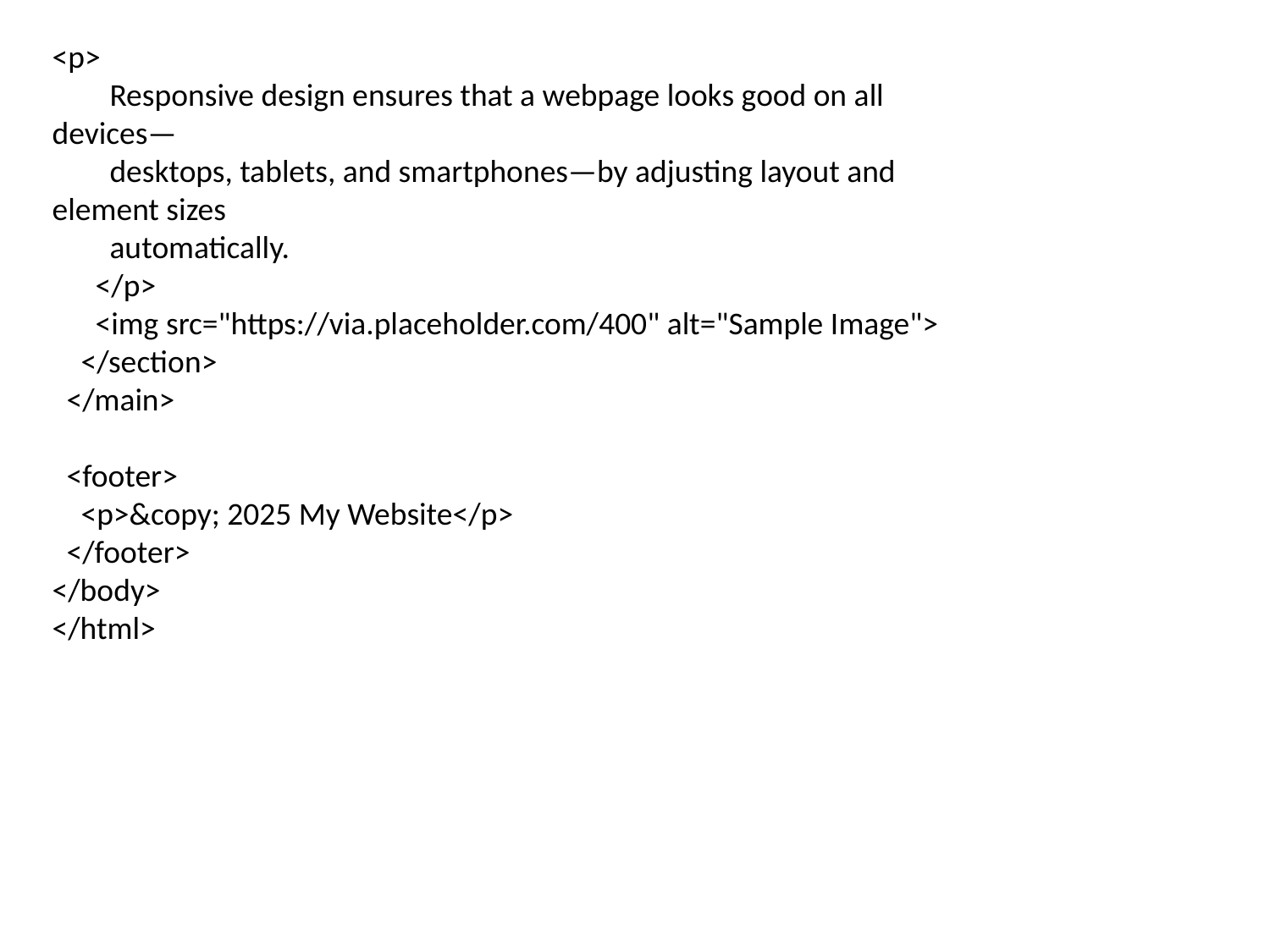

<p>
        Responsive design ensures that a webpage looks good on all devices—
        desktops, tablets, and smartphones—by adjusting layout and element sizes
        automatically.
      </p>
      <img src="https://via.placeholder.com/400" alt="Sample Image">
    </section>
  </main>
  <footer>
    <p>&copy; 2025 My Website</p>
  </footer>
</body>
</html>